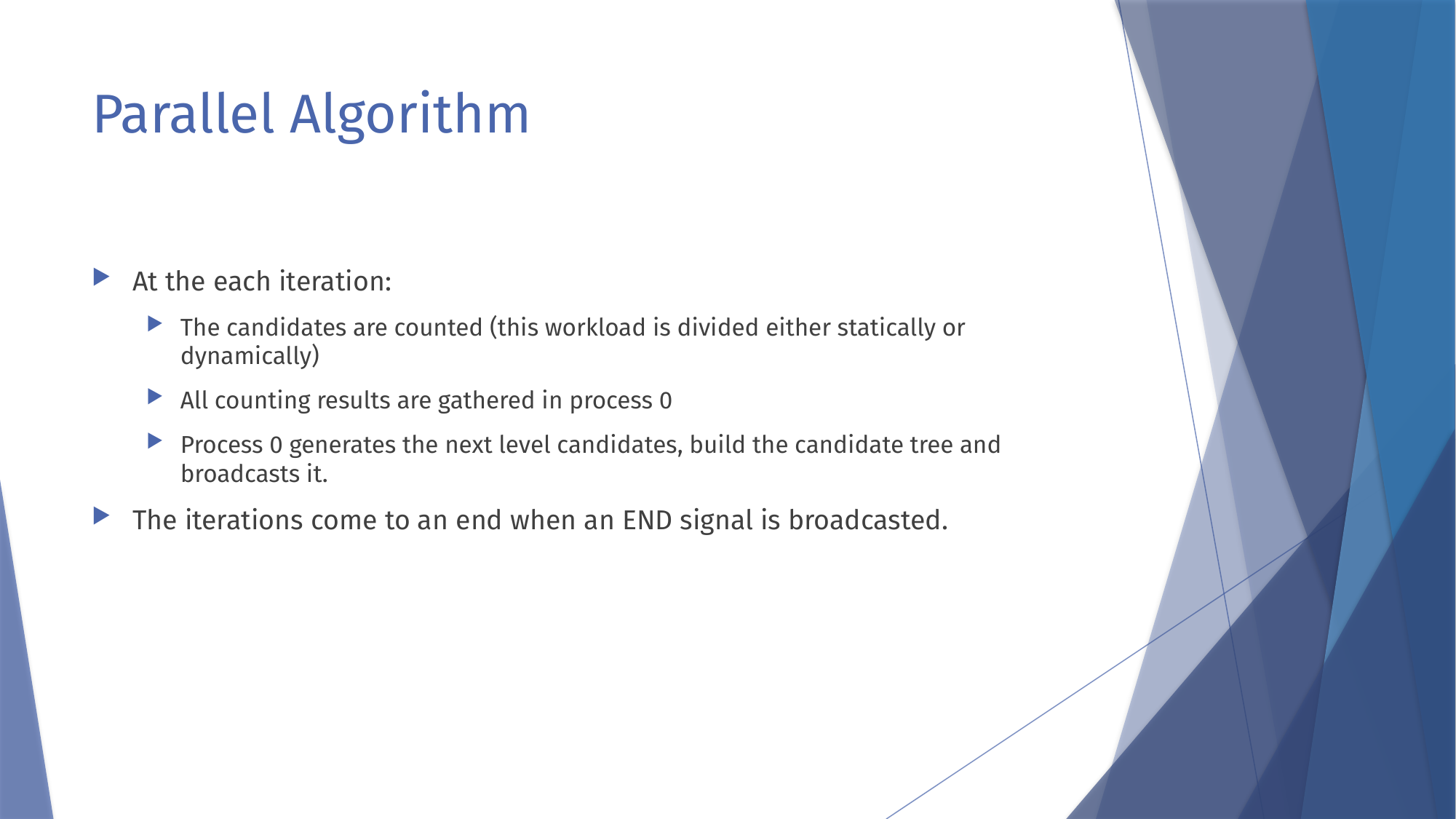

# Parallel Algorithm
At the each iteration:
The candidates are counted (this workload is divided either statically or dynamically)
All counting results are gathered in process 0
Process 0 generates the next level candidates, build the candidate tree and broadcasts it.
The iterations come to an end when an END signal is broadcasted.